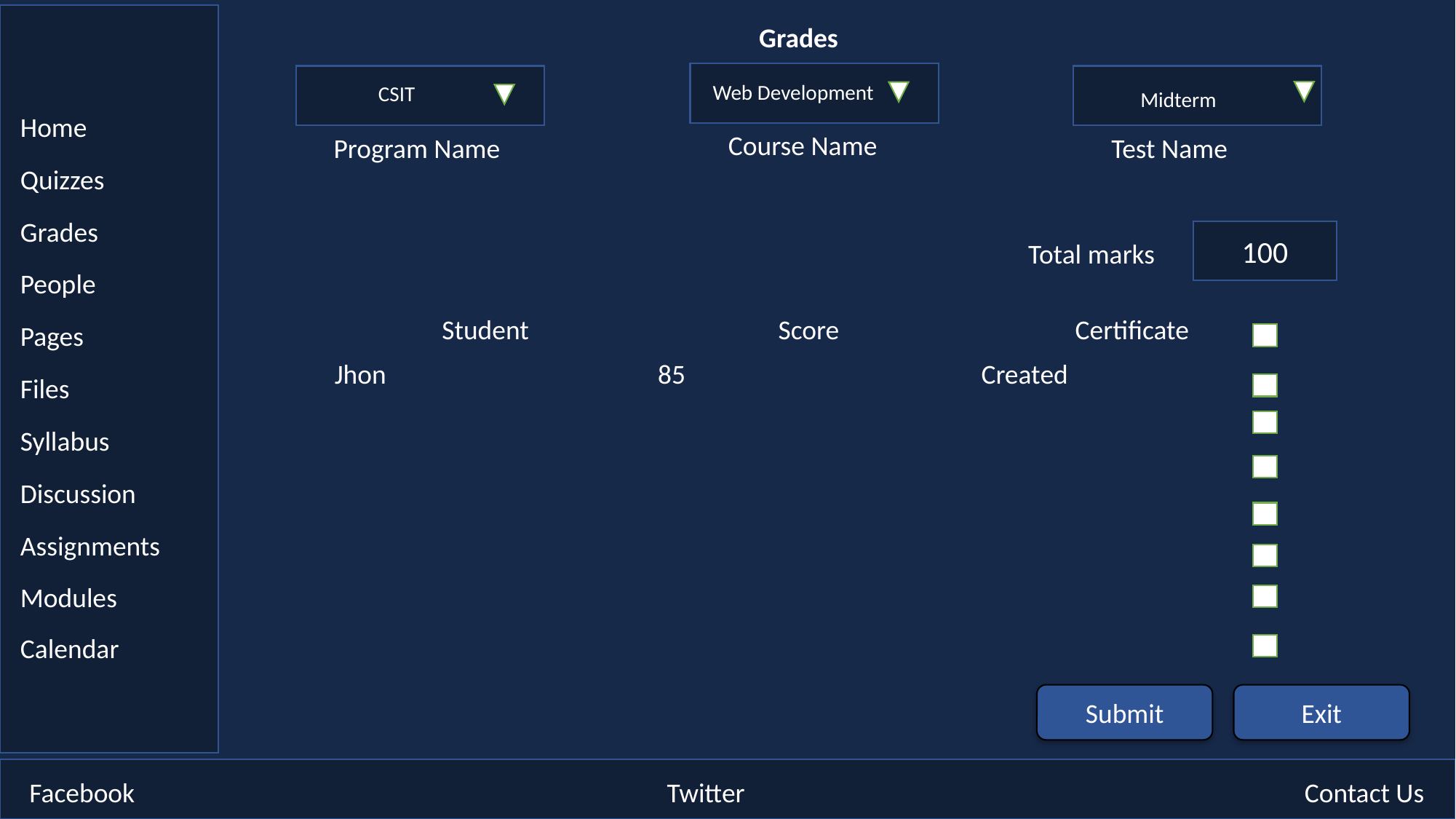

Grades

Test Name
Web Development
CSIT
Midterm

Home
Quizzes
Grades
People
Pages
Files
Syllabus
Discussion
Assignments
Modules
Course Name
Program Name
100

Total marks
| Student | Score | Certificate |
| --- | --- | --- |
| Jhon | 85 | Created |
|  |  |  |
|  |  |  |
|  |  |  |
|  |  |  |
|  |  |  |
|  |  |  |

Calendar
Submit
Exit

Facebook
Twitter
Contact Us